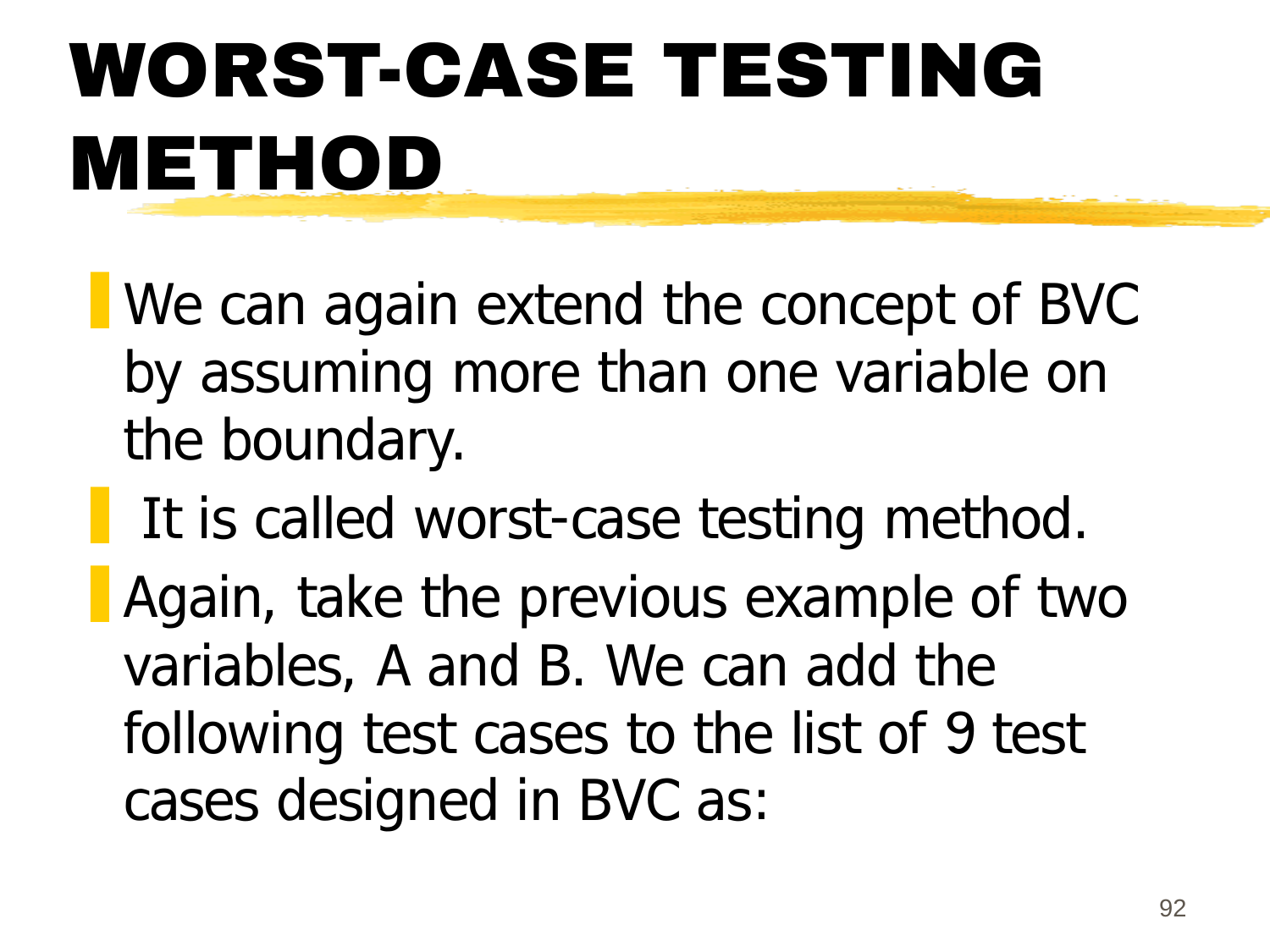

# WORST-CASE TESTING METHOD
We can again extend the concept of BVC by assuming more than one variable on the boundary.
 It is called worst-case testing method.
Again, take the previous example of two variables, A and B. We can add the following test cases to the list of 9 test cases designed in BVC as:
92